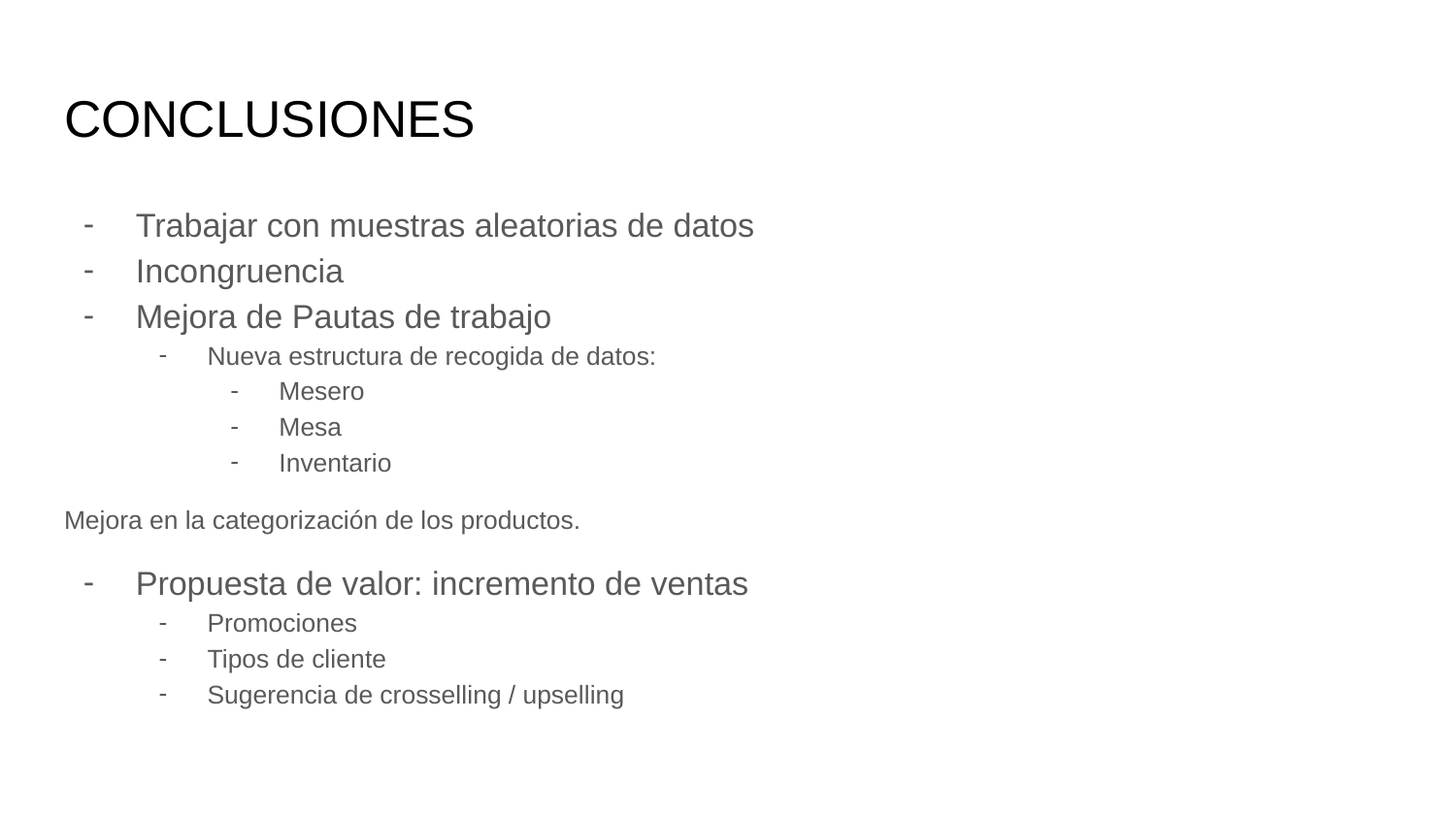

# CONCLUSIONES
Trabajar con muestras aleatorias de datos
Incongruencia
Mejora de Pautas de trabajo
Nueva estructura de recogida de datos:
Mesero
Mesa
Inventario
Mejora en la categorización de los productos.
Propuesta de valor: incremento de ventas
Promociones
Tipos de cliente
Sugerencia de crosselling / upselling